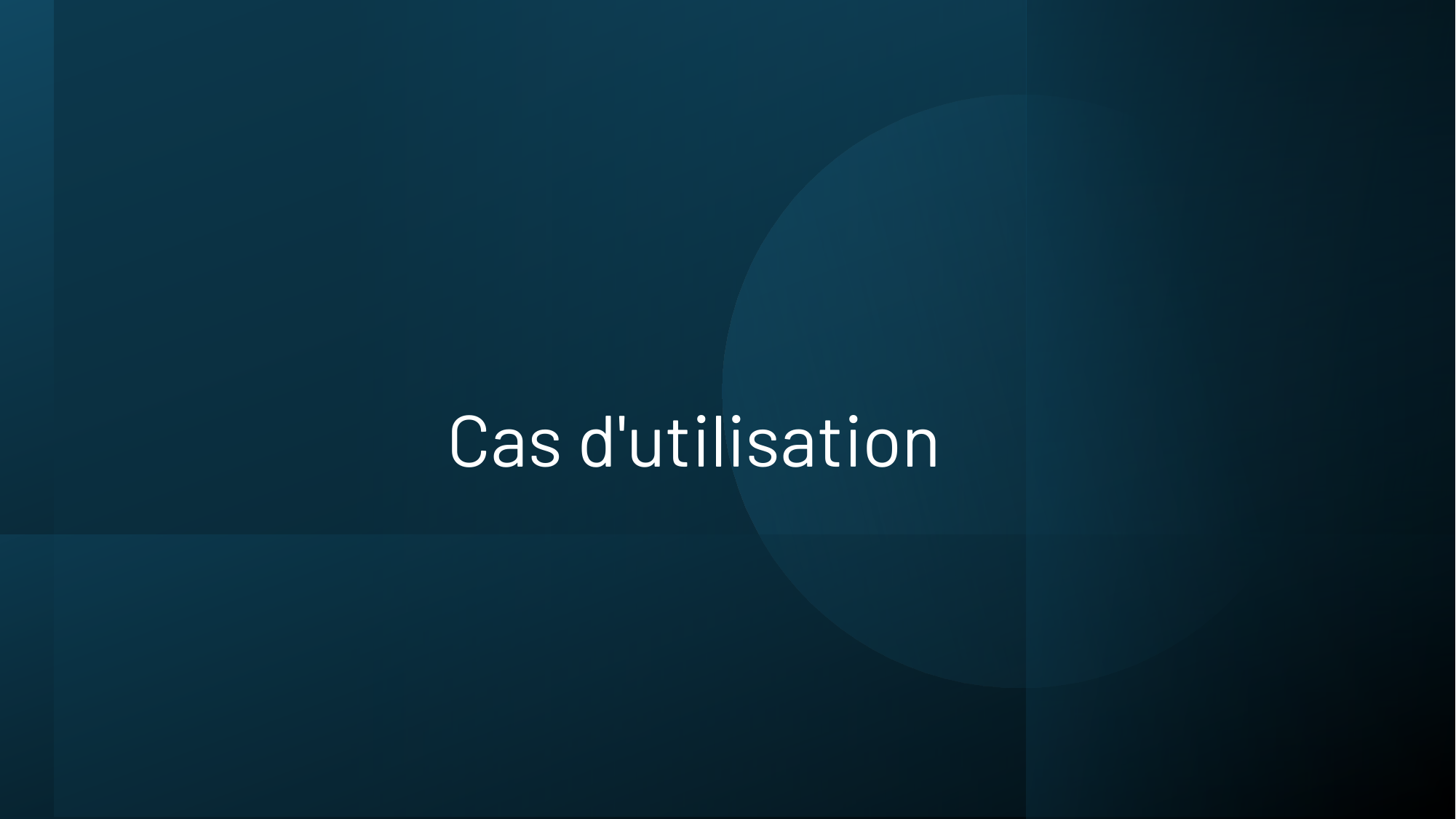

# Cas d'utilisation

Projet LOCABOX - BTS CIEL2 2024
5